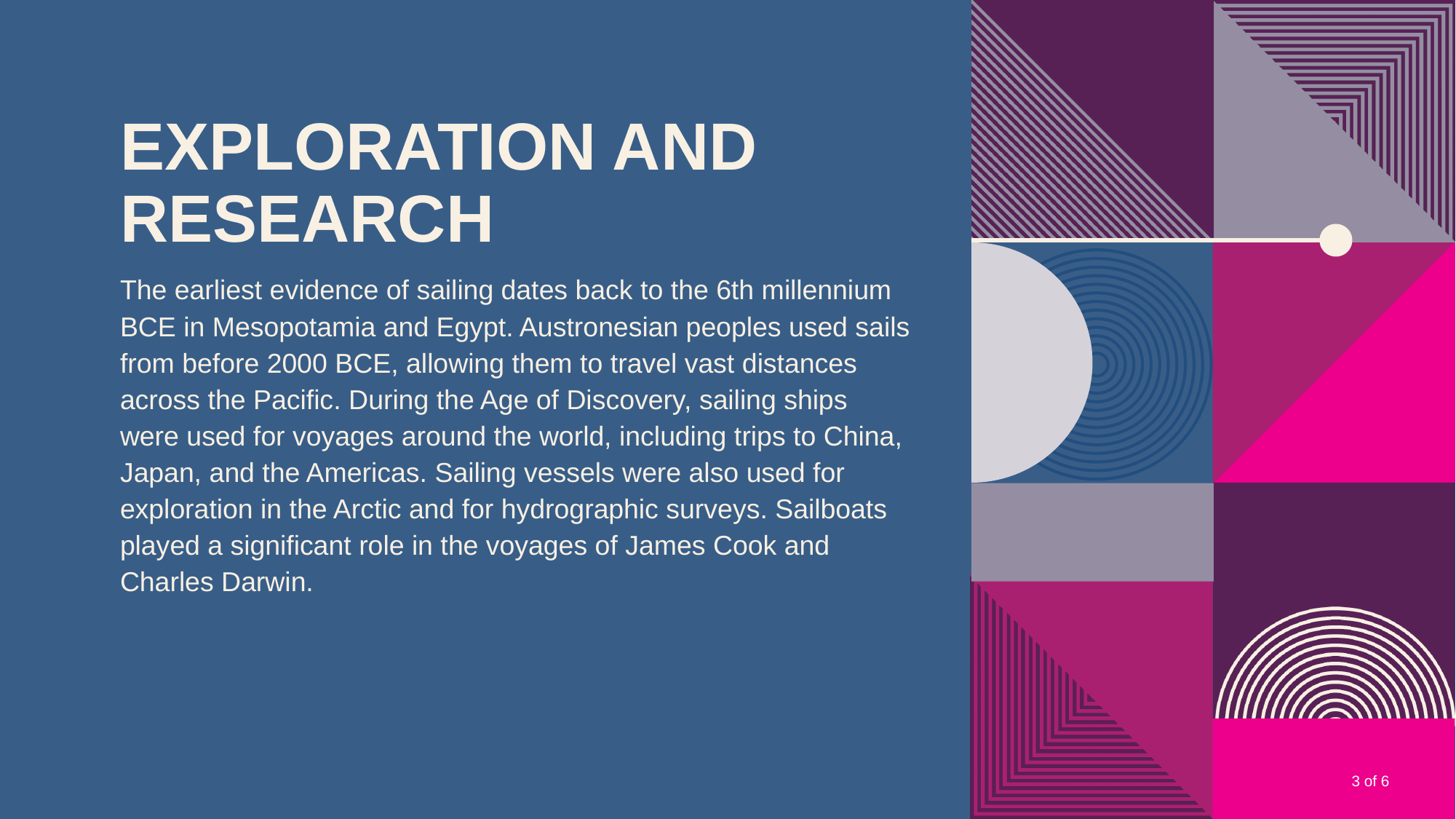

# Exploration and research
The earliest evidence of sailing dates back to the 6th millennium BCE in Mesopotamia and Egypt. Austronesian peoples used sails from before 2000 BCE, allowing them to travel vast distances across the Pacific. During the Age of Discovery, sailing ships were used for voyages around the world, including trips to China, Japan, and the Americas. Sailing vessels were also used for exploration in the Arctic and for hydrographic surveys. Sailboats played a significant role in the voyages of James Cook and Charles Darwin.
3 of 6